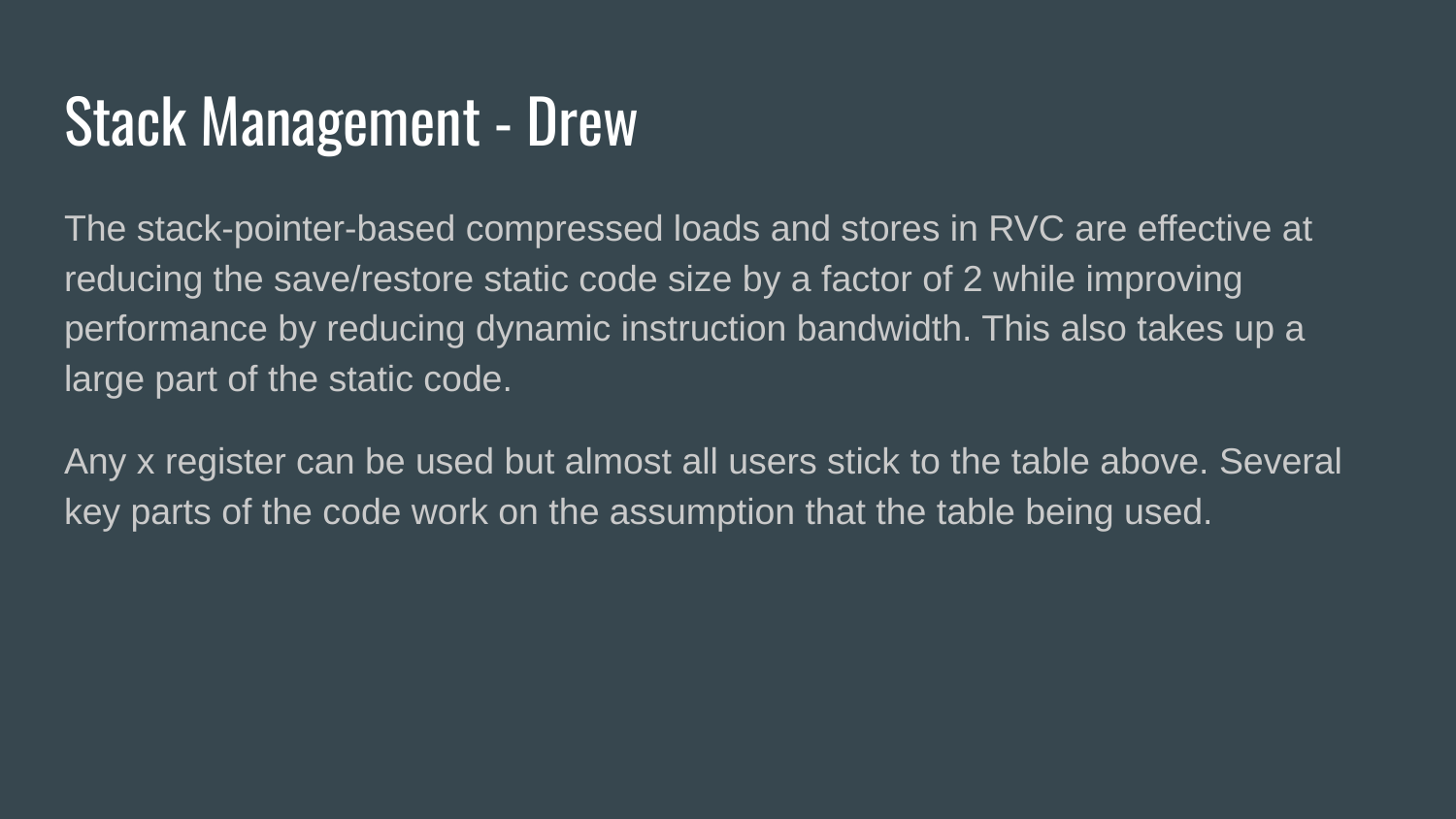

# Stack Management - Drew
The stack-pointer-based compressed loads and stores in RVC are effective at reducing the save/restore static code size by a factor of 2 while improving performance by reducing dynamic instruction bandwidth. This also takes up a large part of the static code.
Any x register can be used but almost all users stick to the table above. Several key parts of the code work on the assumption that the table being used.